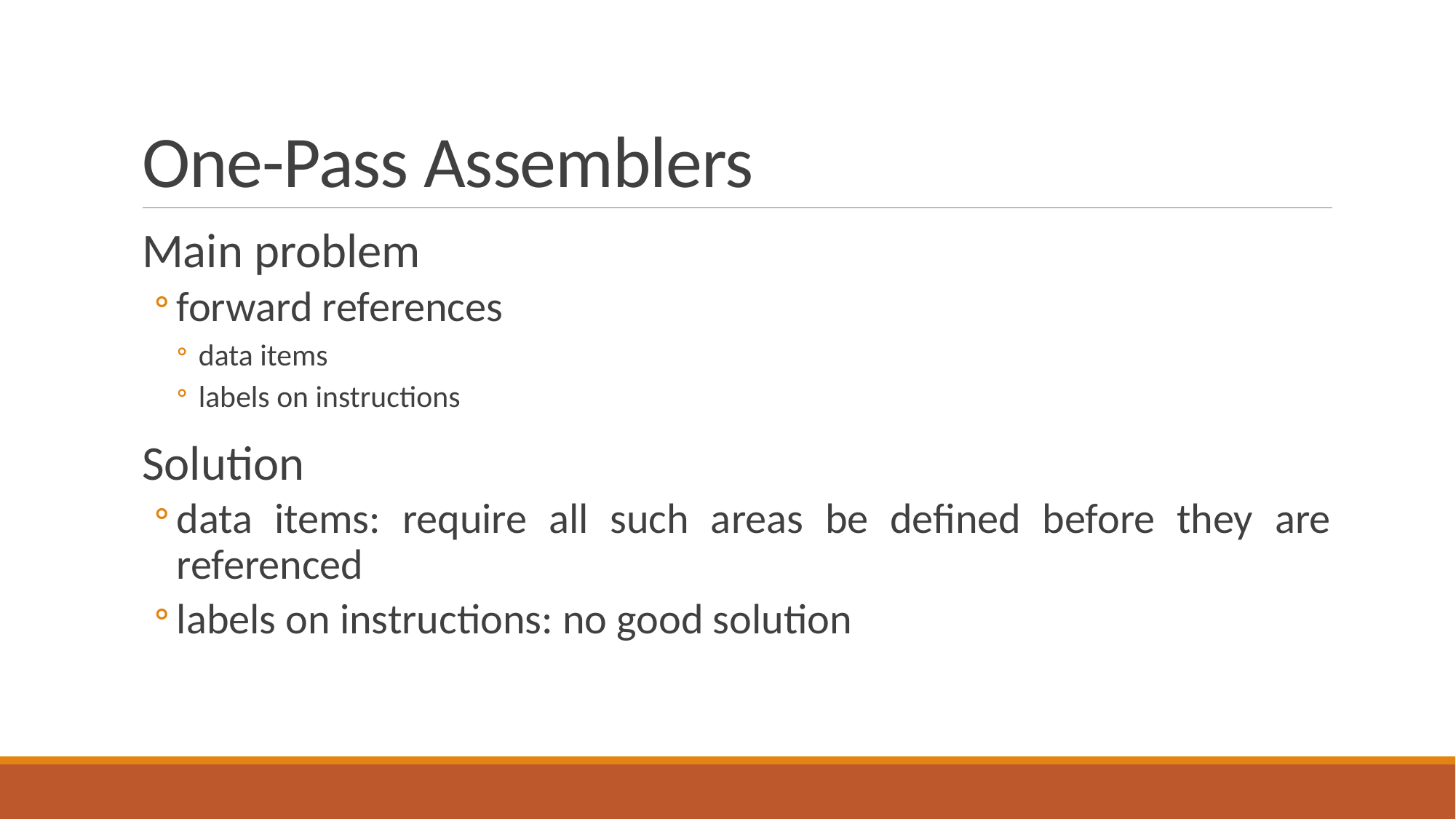

# One-Pass Assemblers
Main problem
forward references
data items
labels on instructions
Solution
data items: require all such areas be defined before they are referenced
labels on instructions: no good solution